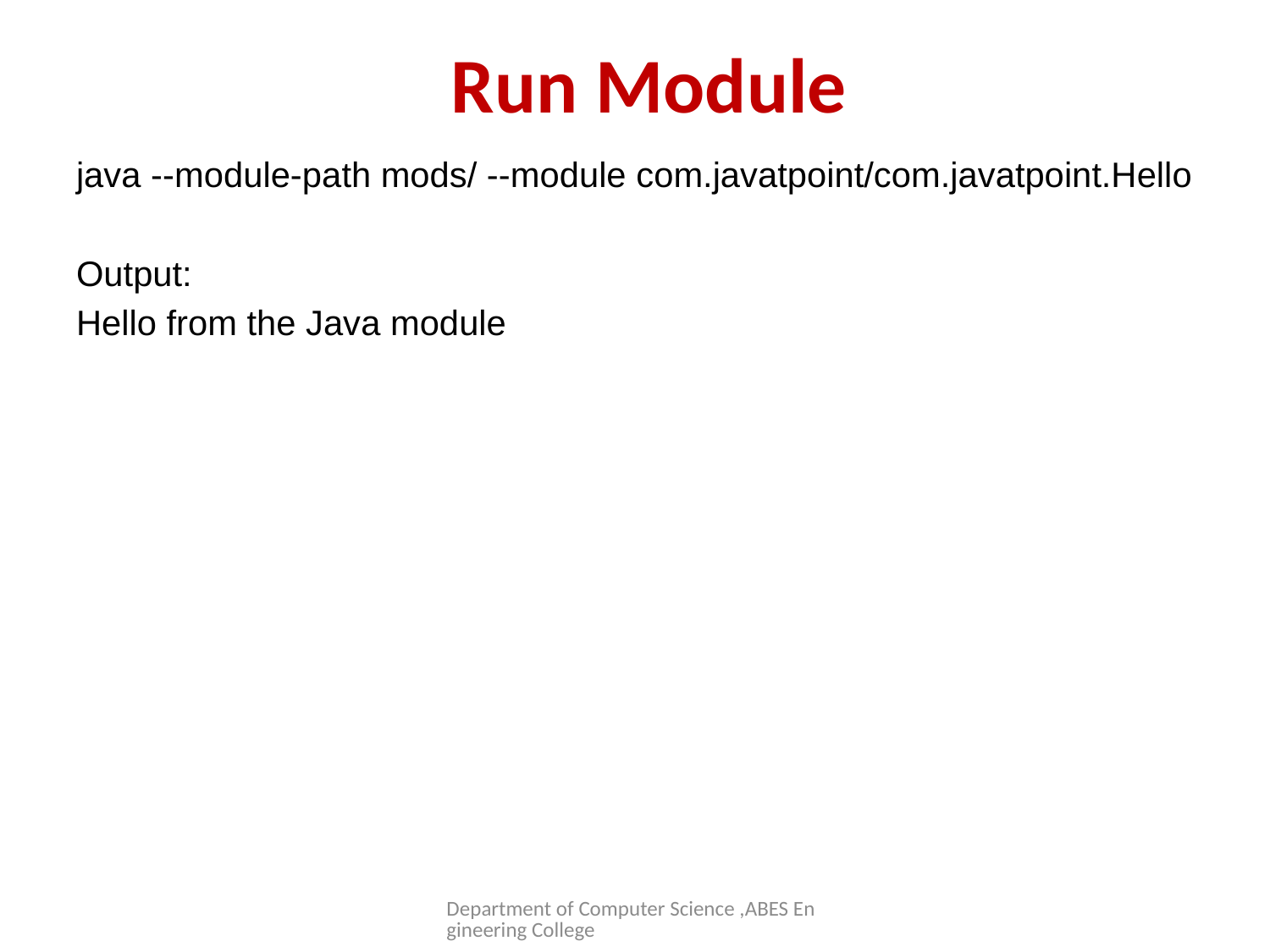

# Run Module
java --module-path mods/ --module com.javatpoint/com.javatpoint.Hello

Output:
Hello from the Java module
Department of Computer Science ,ABES Engineering College